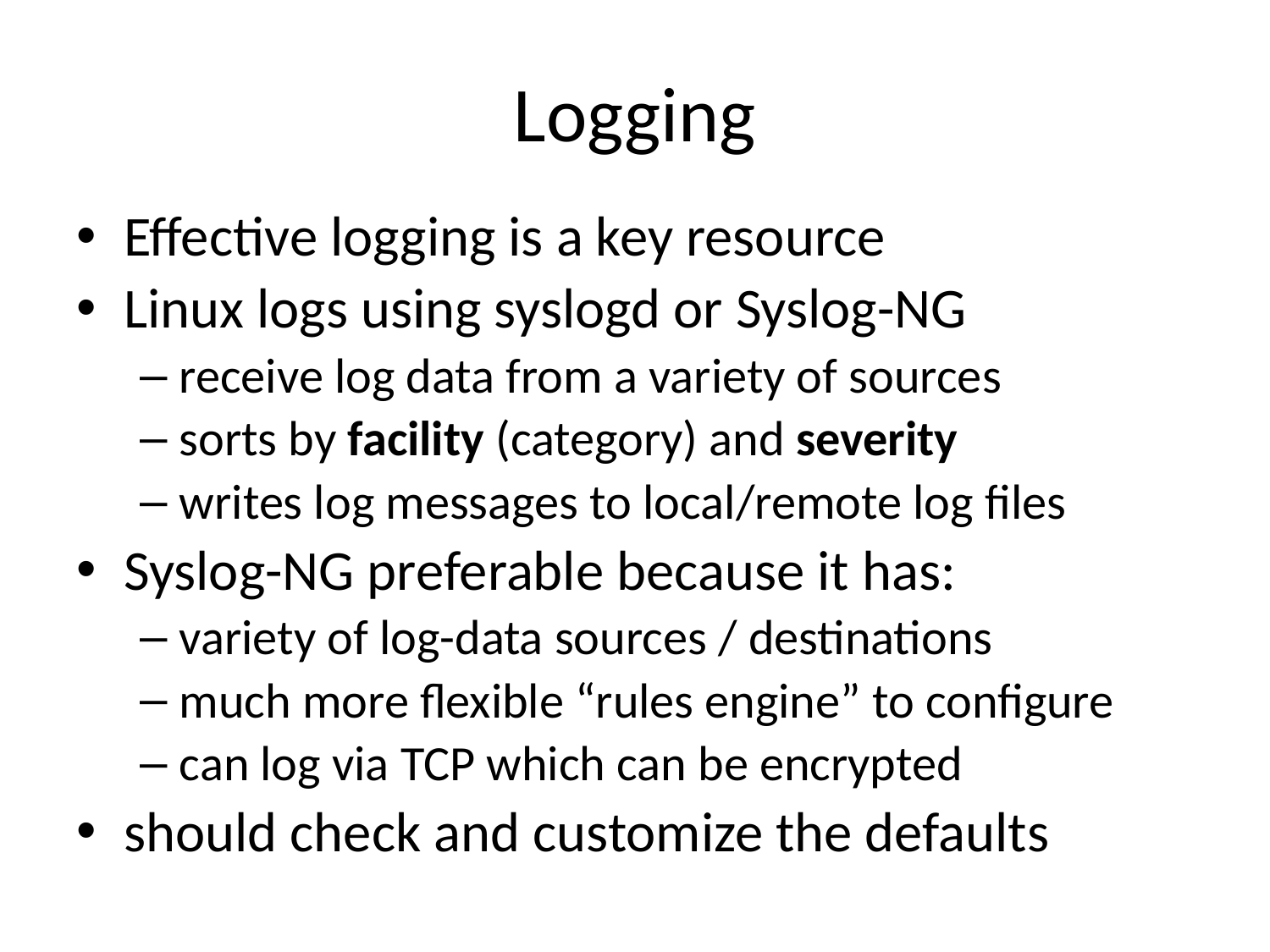

# Logging
Effective logging is a key resource
Linux logs using syslogd or Syslog-NG
receive log data from a variety of sources
sorts by facility (category) and severity
writes log messages to local/remote log files
Syslog-NG preferable because it has:
variety of log-data sources / destinations
much more flexible “rules engine” to configure
can log via TCP which can be encrypted
should check and customize the defaults